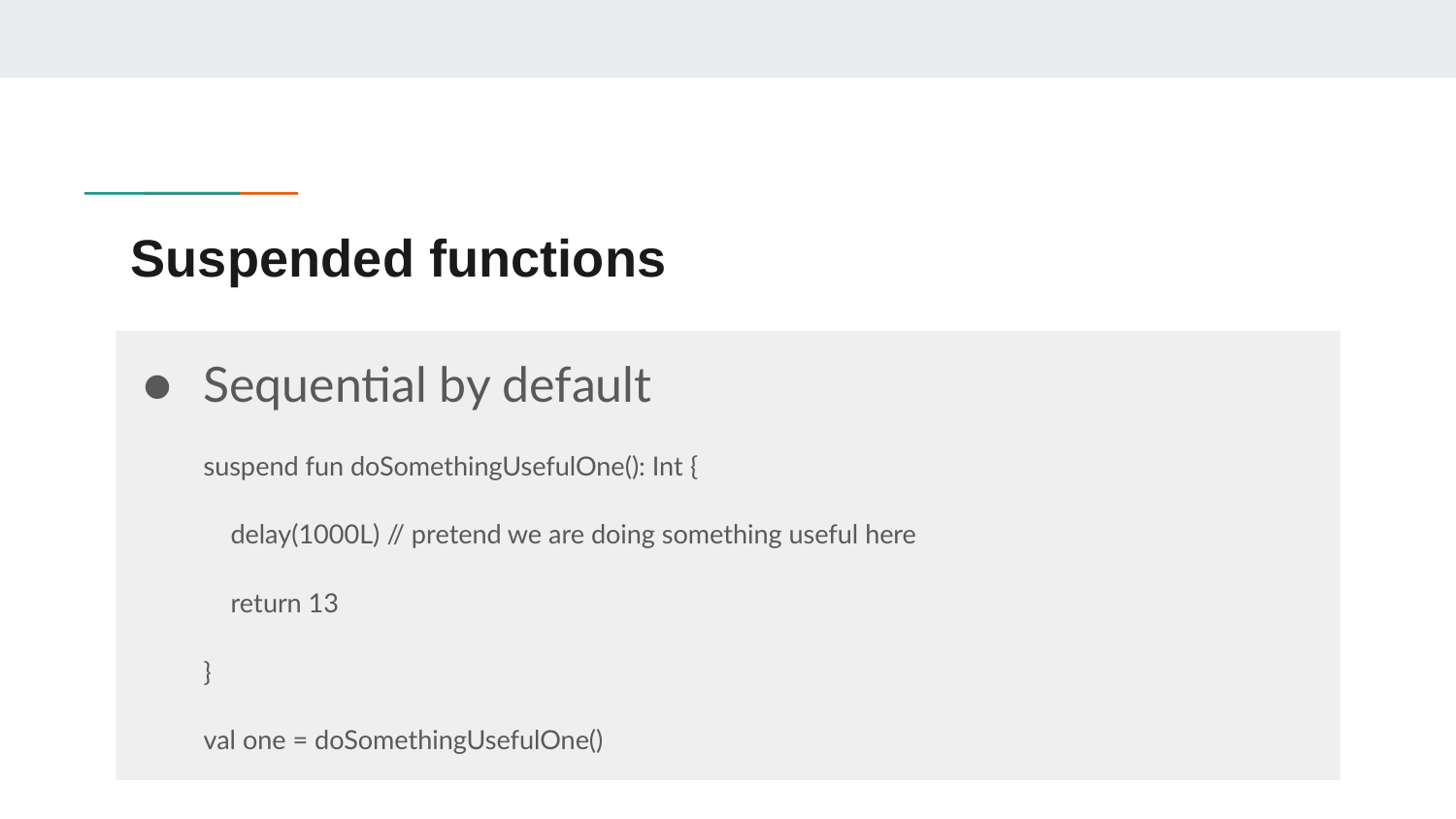

# Suspended functions
Sequential by default
suspend fun doSomethingUsefulOne(): Int {
    delay(1000L) // pretend we are doing something useful here
    return 13
}
val one = doSomethingUsefulOne()